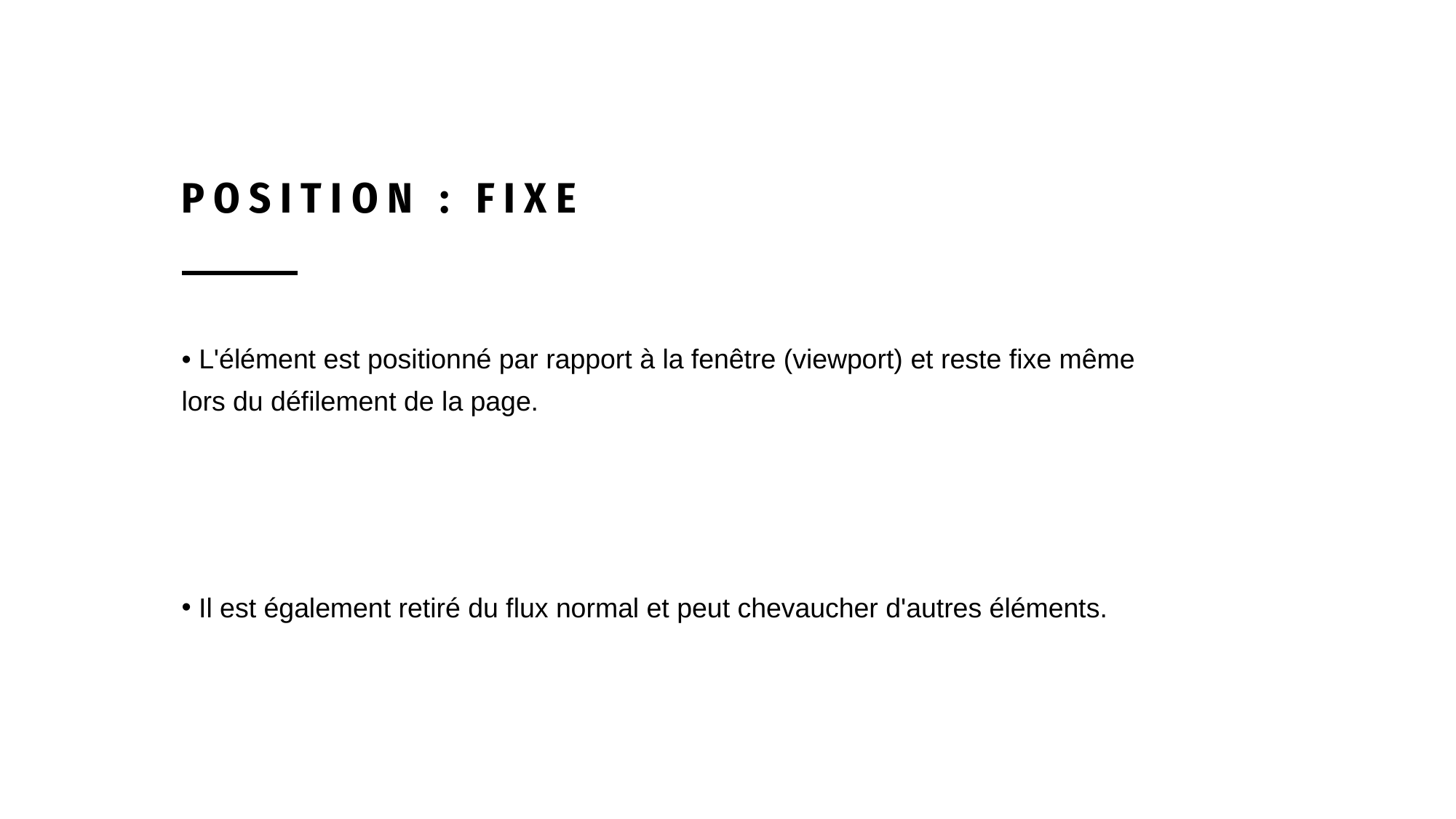

# POSITION : FIXE
• L'élément est positionné par rapport à la fenêtre (viewport) et reste fixe même lors du défilement de la page.

 Il est également retiré du flux normal et peut chevaucher d'autres éléments.